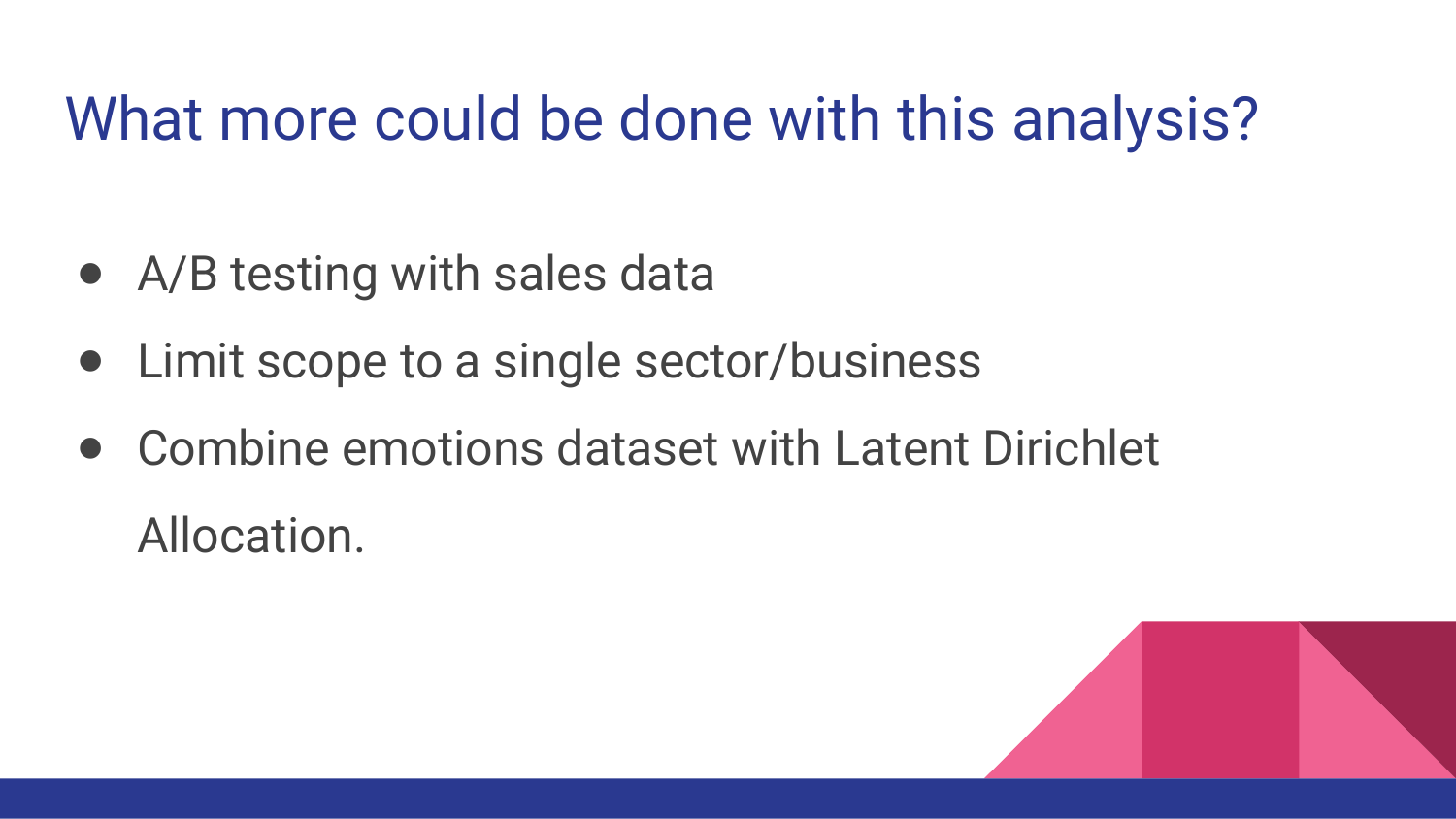

# What more could be done with this analysis?
A/B testing with sales data
Limit scope to a single sector/business
Combine emotions dataset with Latent Dirichlet Allocation.